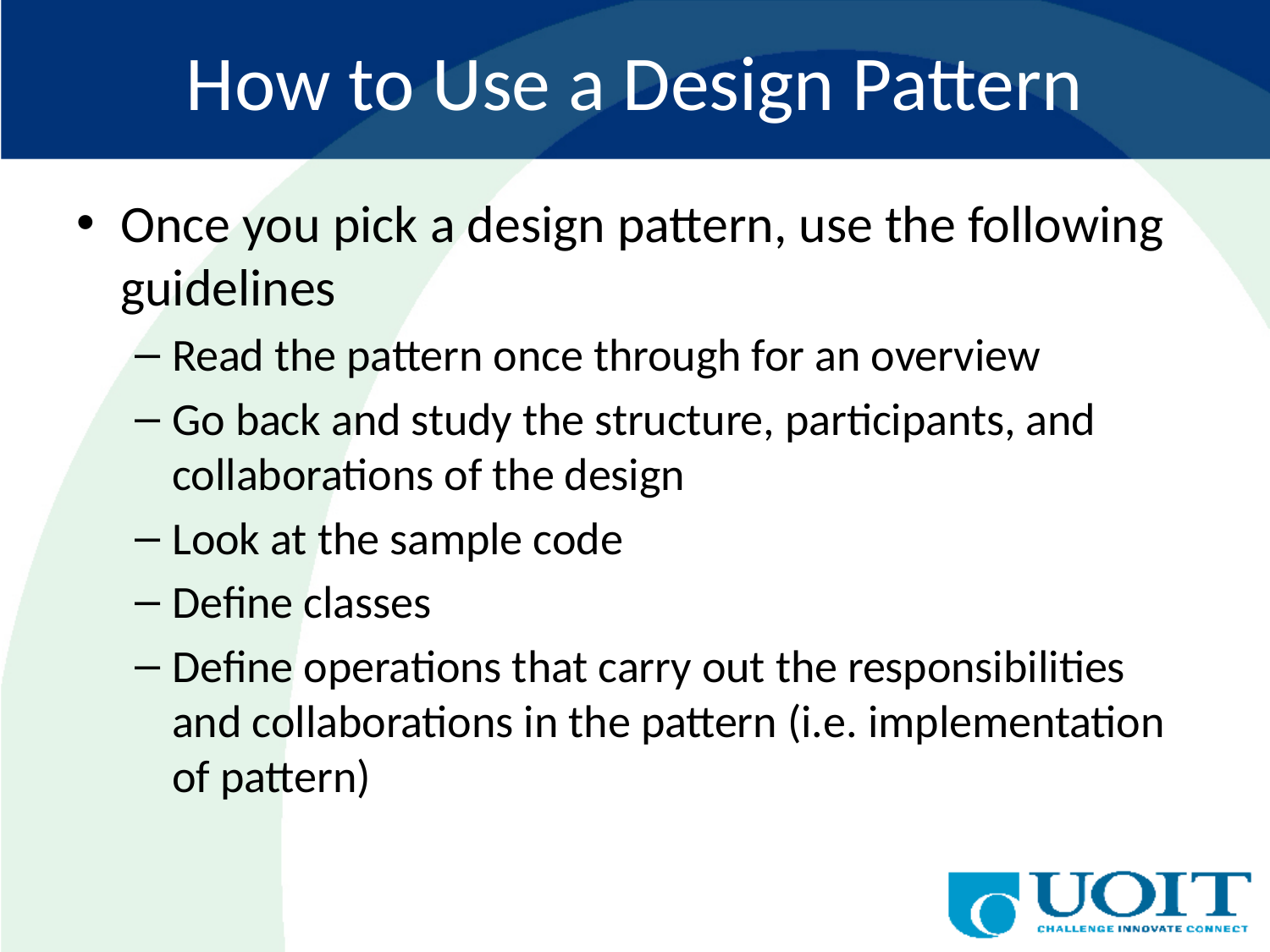

# How to Use a Design Pattern
Once you pick a design pattern, use the following guidelines
Read the pattern once through for an overview
Go back and study the structure, participants, and collaborations of the design
Look at the sample code
Define classes
Define operations that carry out the responsibilities and collaborations in the pattern (i.e. implementation of pattern)